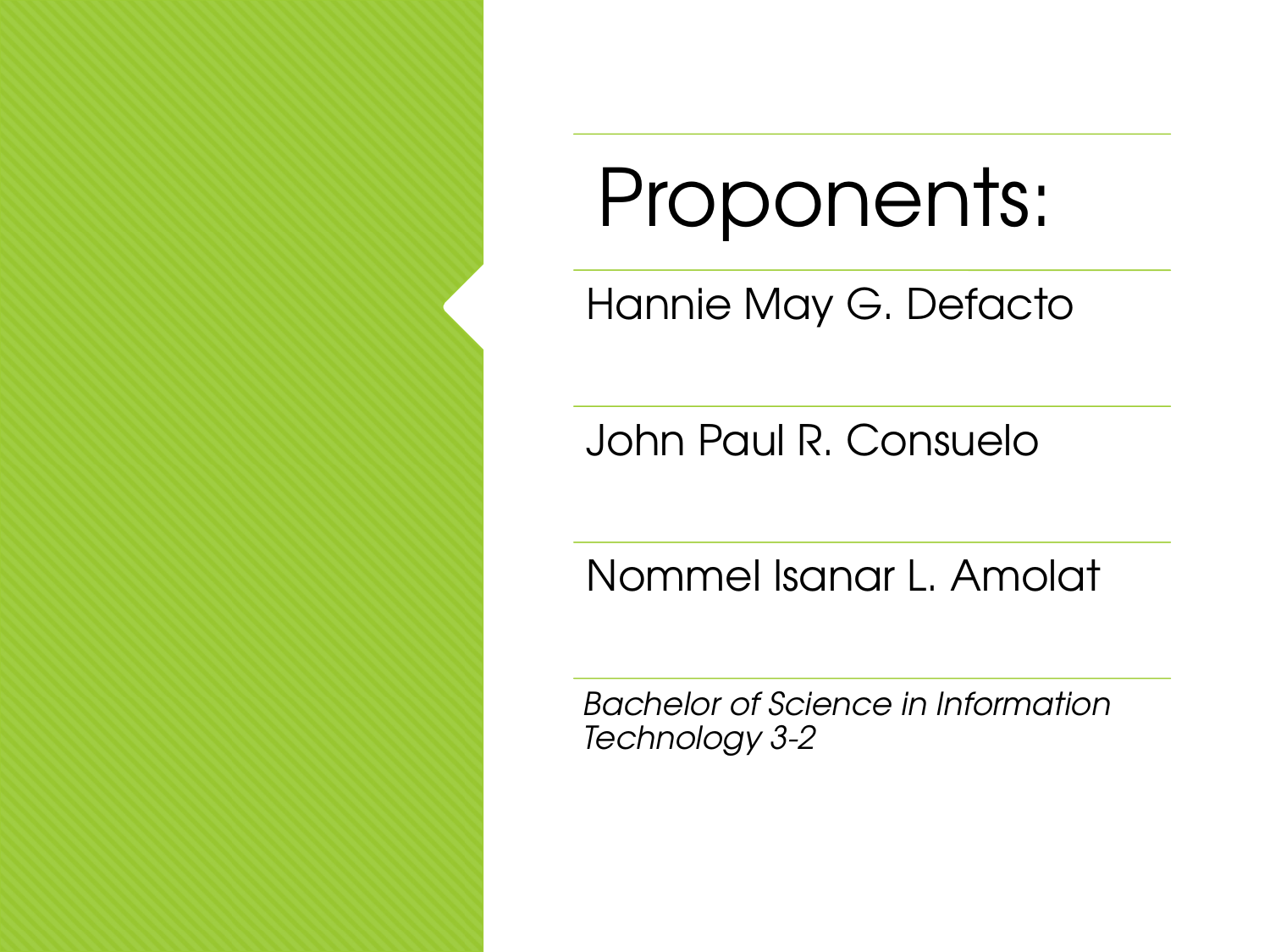

Proponents:
Hannie May G. Defacto
John Paul R. Consuelo
Nommel Isanar L. Amolat
Bachelor of Science in Information Technology 3-2